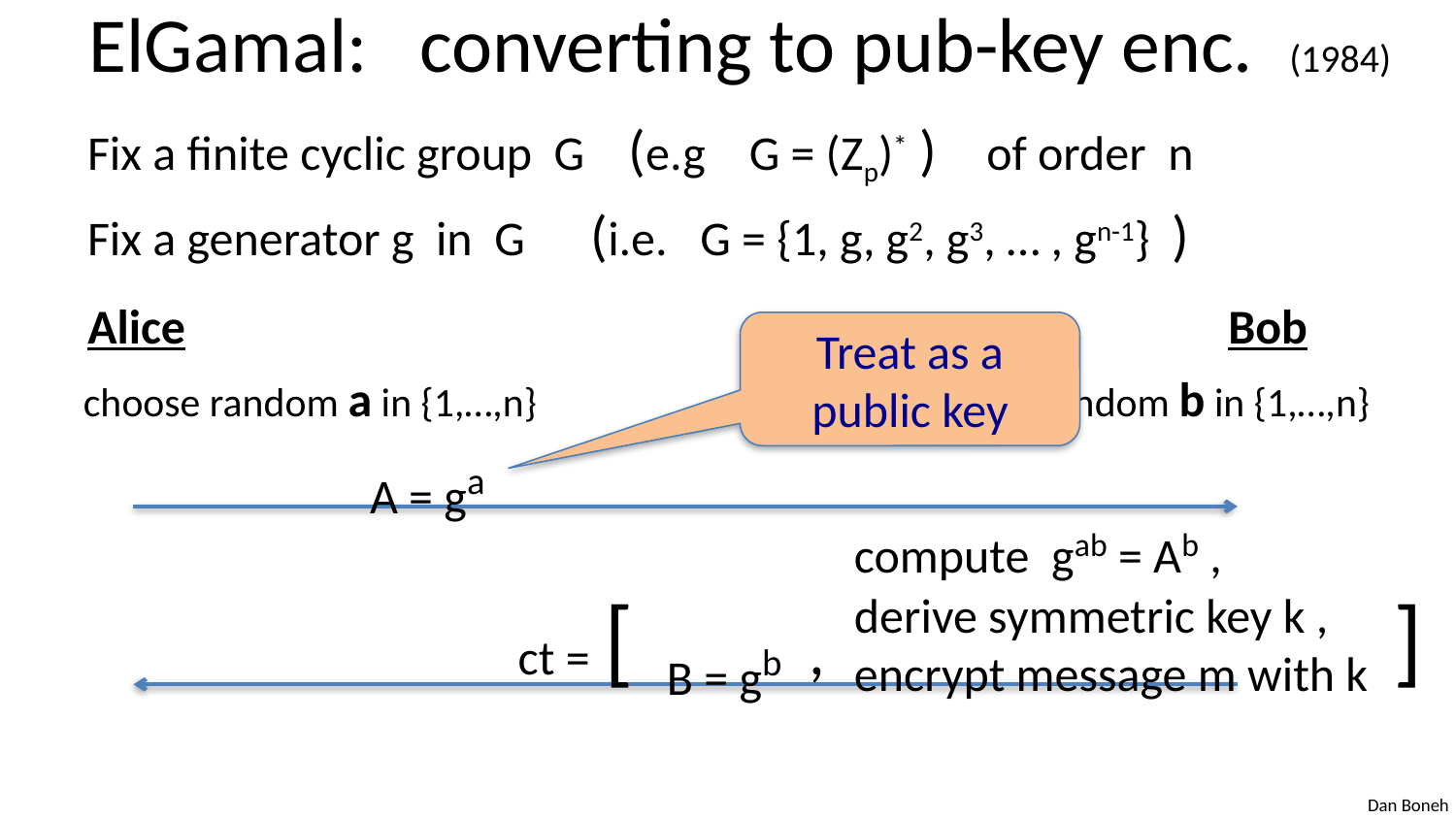

# ElGamal:   converting to pub-key enc.  (1984)
Fix a finite cyclic group  G    (e.g    G = (Zp)*  )    of order  n
Fix a generator g  in  G      (i.e.   G = {1, g, g2, g3, … , gn-1}  )
Alice
Bob
Treat as a public key
choose random a in {1,…,n}
choose random b in {1,…,n}
A = ga
compute  gab = Ab ,
derive symmetric key k ,
encrypt message m with k
ct = [            ,                                       ]
B = gb